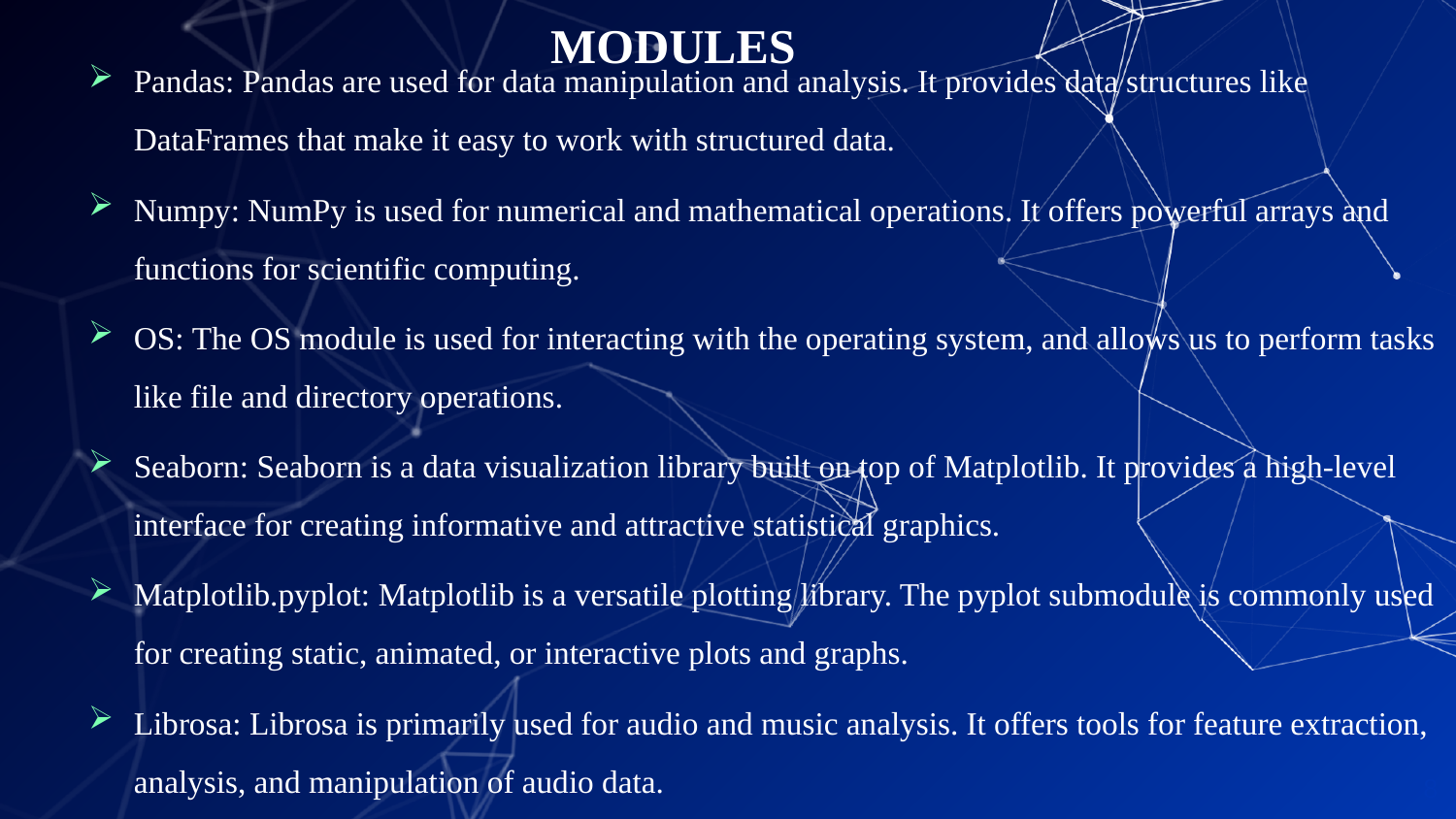

# MODULES
Pandas: Pandas are used for data manipulation and analysis. It provides data structures like DataFrames that make it easy to work with structured data.
Numpy: NumPy is used for numerical and mathematical operations. It offers powerful arrays and functions for scientific computing.
OS: The OS module is used for interacting with the operating system, and allows us to perform tasks like file and directory operations.
Seaborn: Seaborn is a data visualization library built on top of Matplotlib. It provides a high-level interface for creating informative and attractive statistical graphics.
Matplotlib.pyplot: Matplotlib is a versatile plotting library. The pyplot submodule is commonly used for creating static, animated, or interactive plots and graphs.
Librosa: Librosa is primarily used for audio and music analysis. It offers tools for feature extraction, analysis, and manipulation of audio data.

8